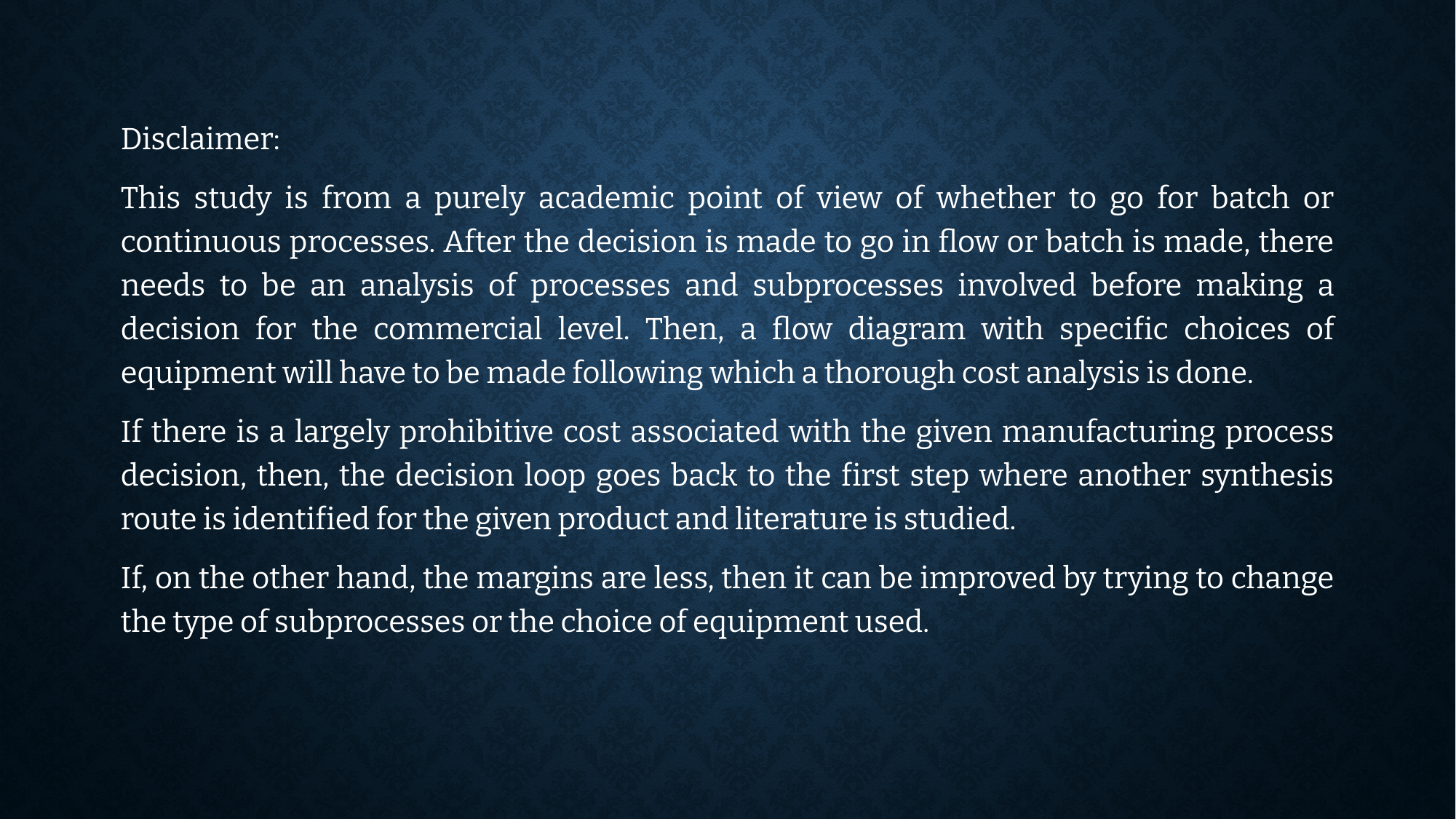

Disclaimer:
This study is from a purely academic point of view of whether to go for batch or continuous processes. After the decision is made to go in flow or batch is made, there needs to be an analysis of processes and subprocesses involved before making a decision for the commercial level. Then, a flow diagram with specific choices of equipment will have to be made following which a thorough cost analysis is done.
If there is a largely prohibitive cost associated with the given manufacturing process decision, then, the decision loop goes back to the first step where another synthesis route is identified for the given product and literature is studied.
If, on the other hand, the margins are less, then it can be improved by trying to change the type of subprocesses or the choice of equipment used.